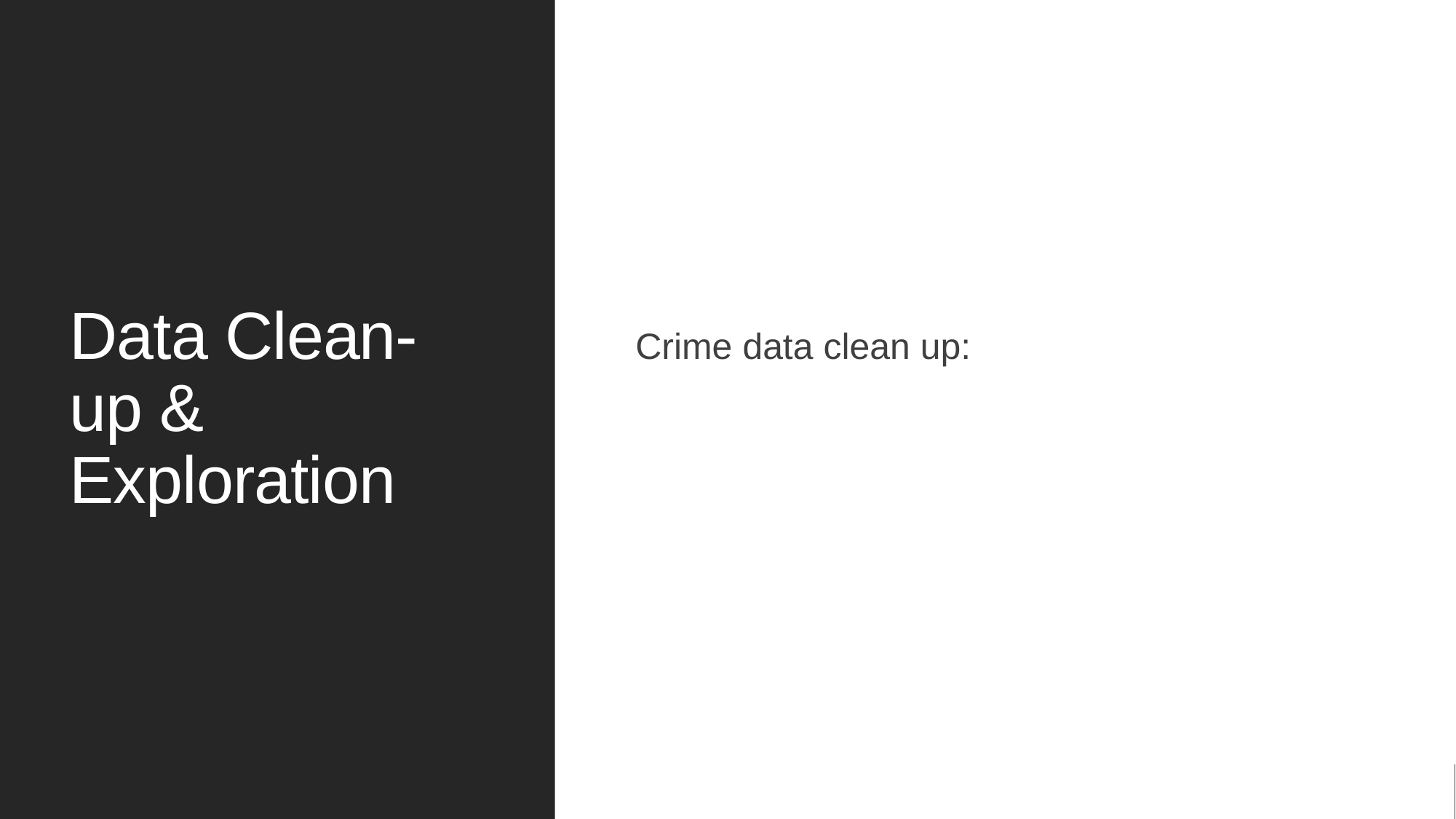

# Data Clean-up &  Exploration
Crime data clean up: